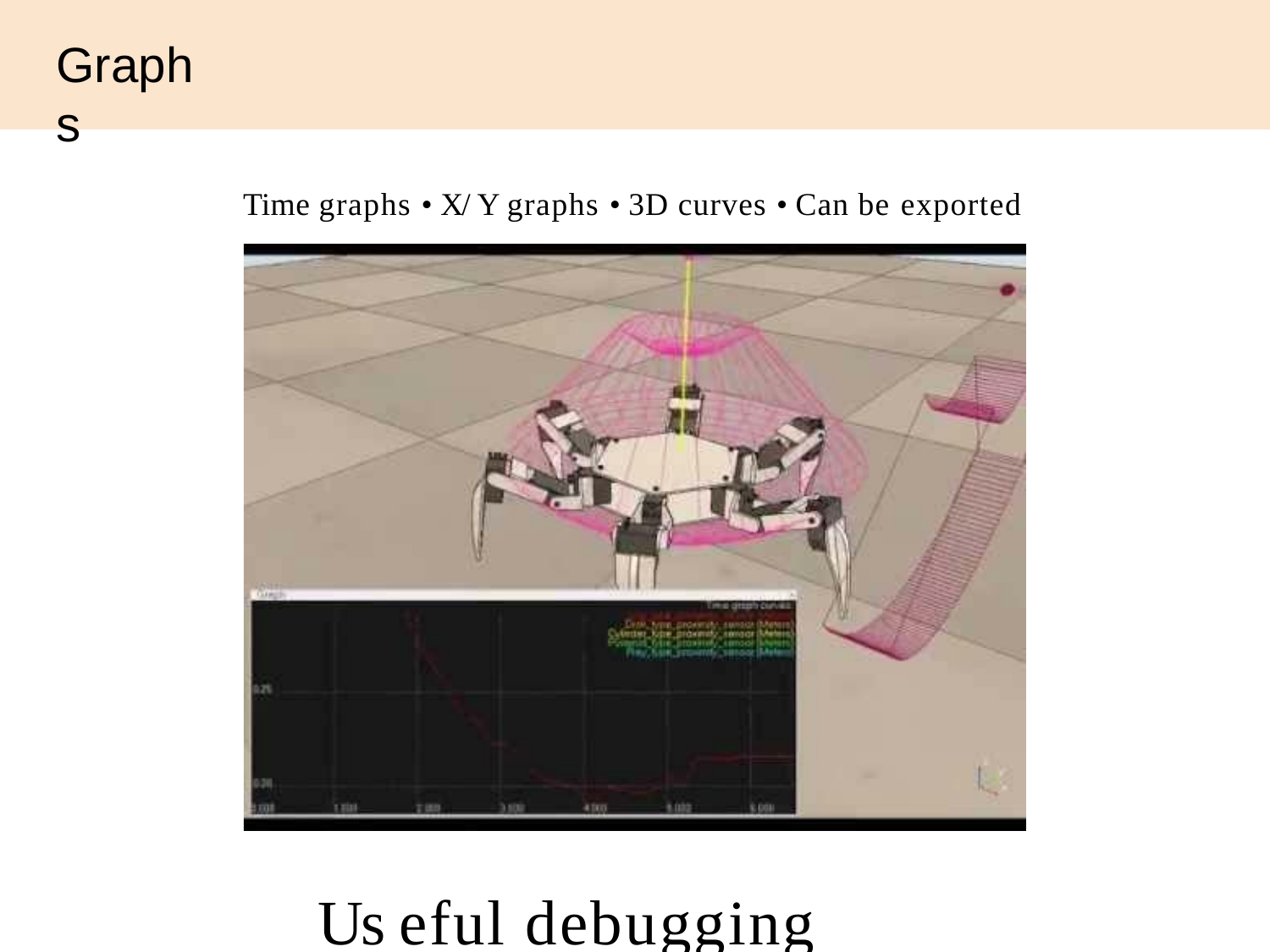

# Graphs
Time graphs • X/ Y graphs • 3D curves • Can be exported

Us eful debugging tool!